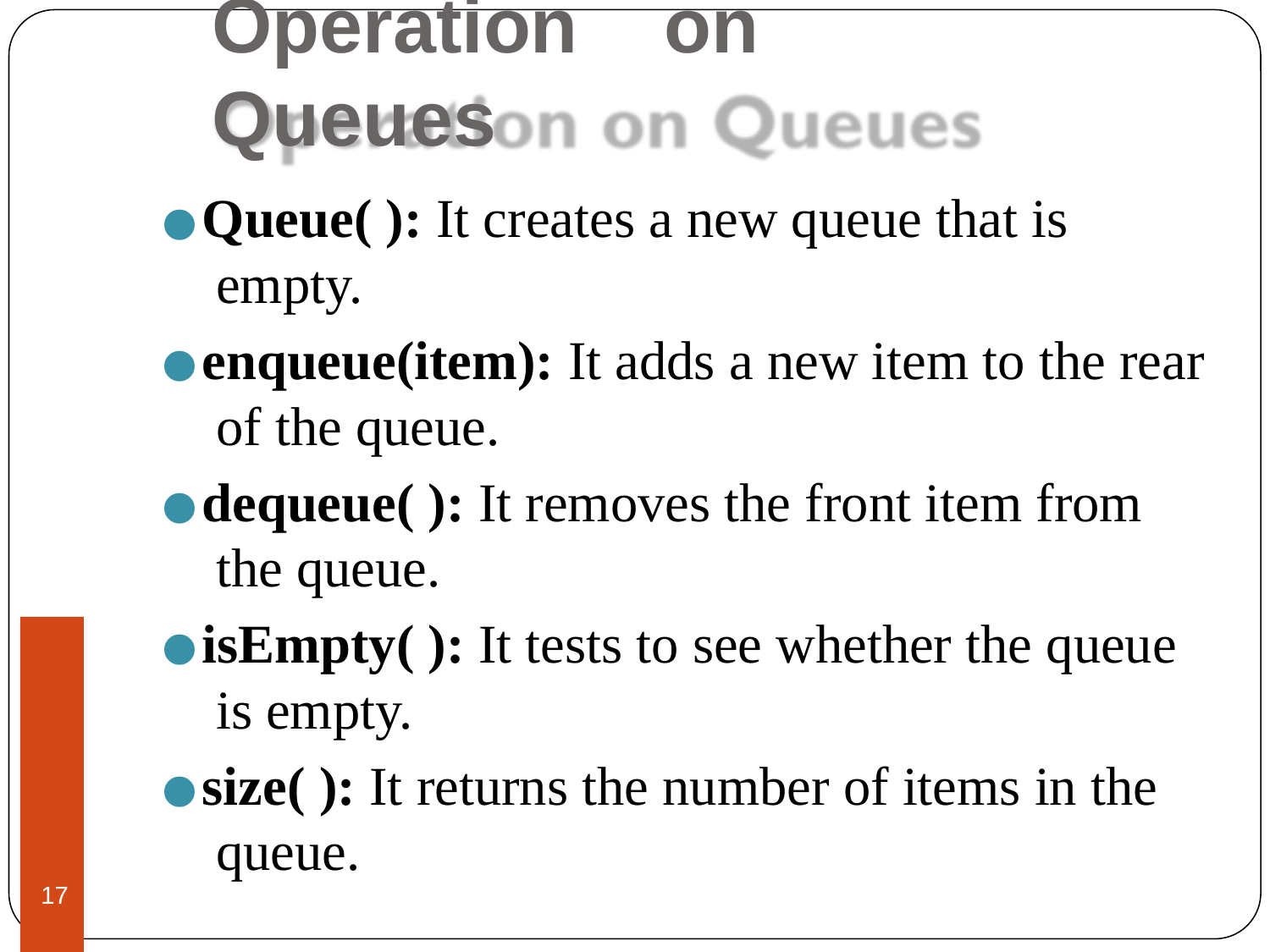

# Operation    on Queues
Queue( ): It creates a new queue that is  empty.
enqueue(item): It adds a new item to the rear  of the queue.
dequeue( ): It removes the front item from  the queue.
isEmpty( ): It tests to see whether the queue  is empty.
size( ): It returns the number of items in the  queue.
17
Prof. K. Ad